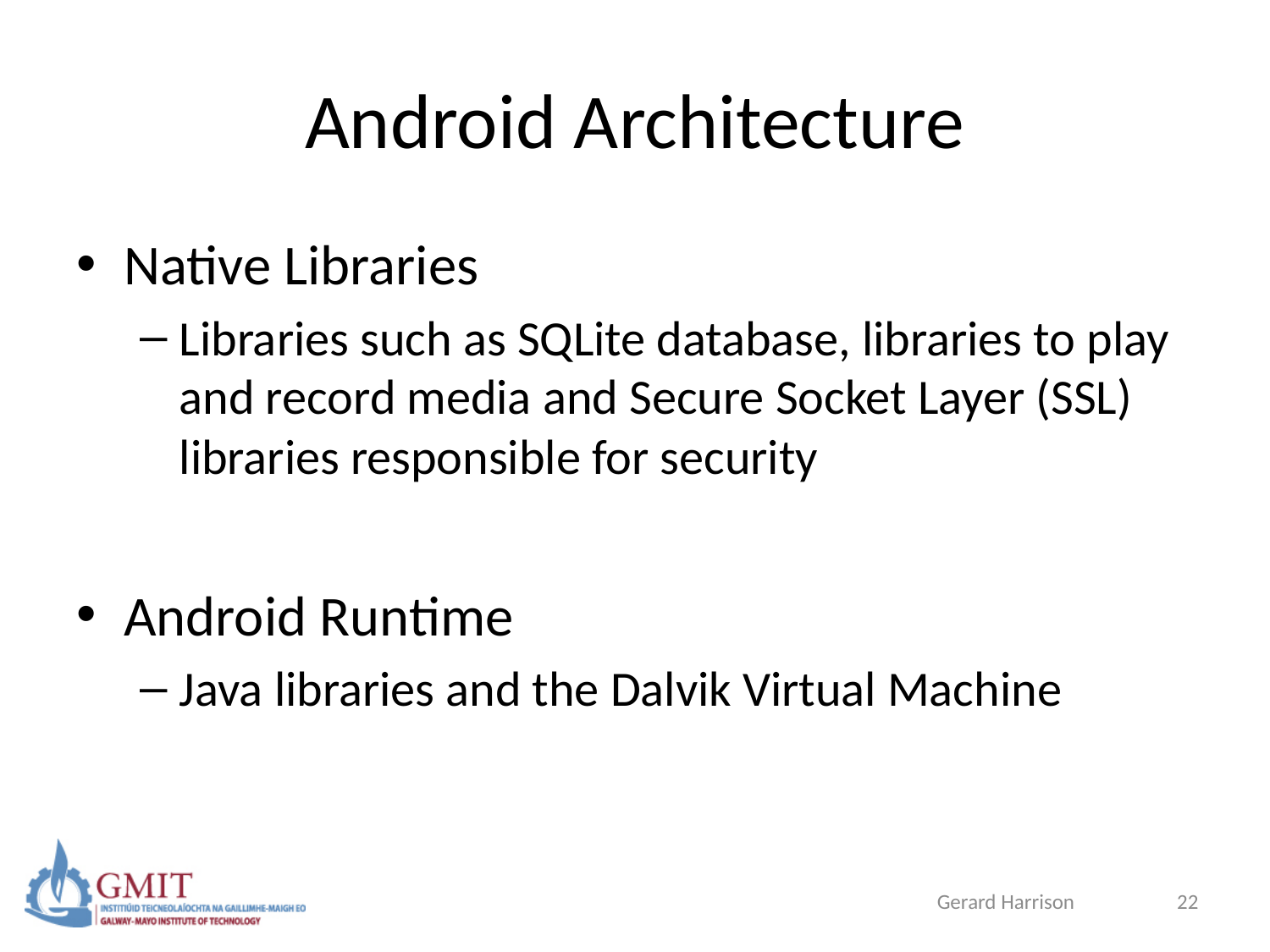

# Android Architecture
Native Libraries
Libraries such as SQLite database, libraries to play and record media and Secure Socket Layer (SSL) libraries responsible for security

Android Runtime
Java libraries and the Dalvik Virtual Machine

Gerard Harrison
22